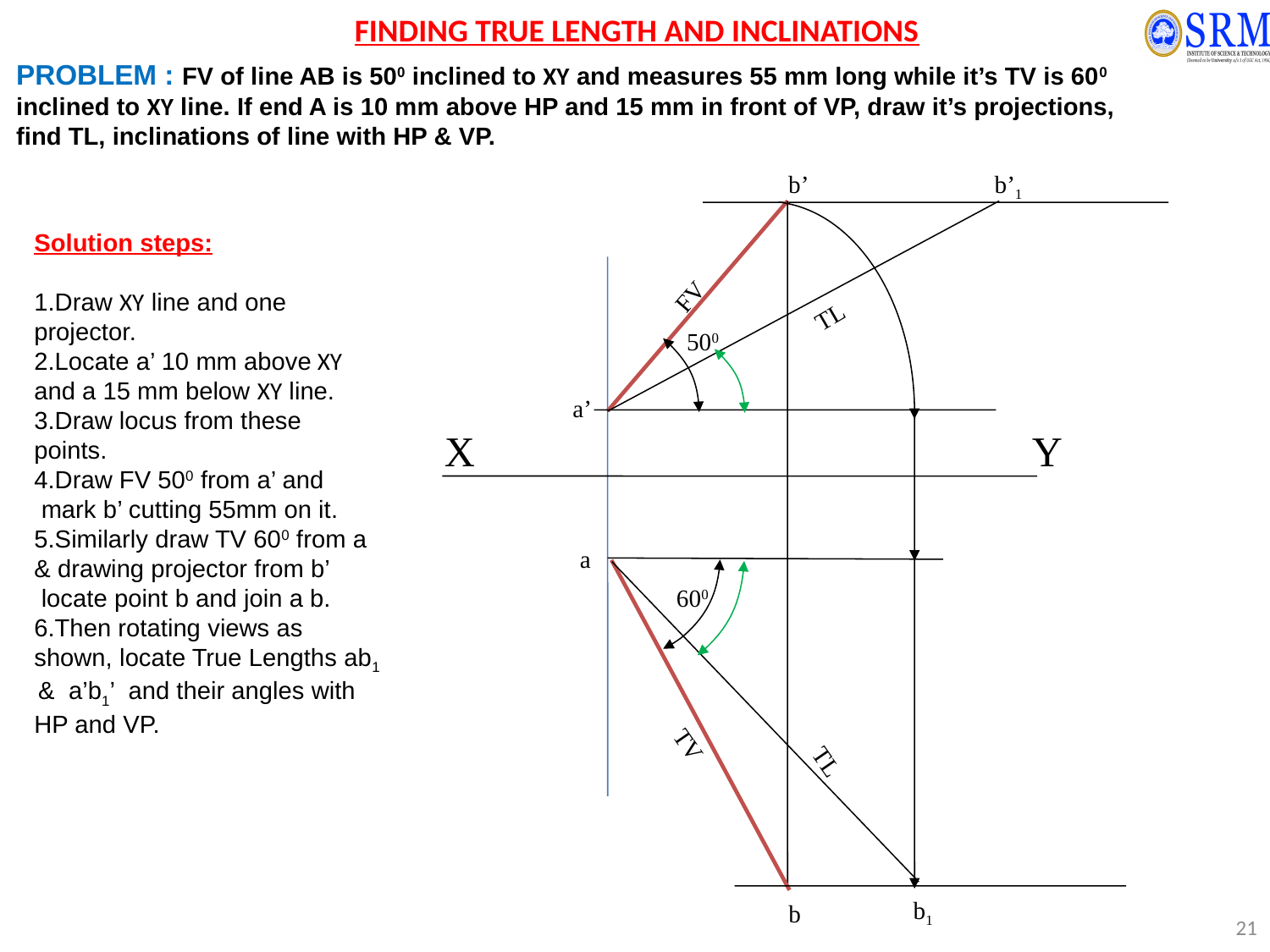

FINDING TRUE LENGTH AND INCLINATIONS
PROBLEM : FV of line AB is 500 inclined to XY and measures 55 mm long while it’s TV is 600 inclined to XY line. If end A is 10 mm above HP and 15 mm in front of VP, draw it’s projections, find TL, inclinations of line with HP & VP.
b’1
b’

Solution steps:

1.Draw XY line and one projector.
2.Locate a’ 10 mm above XY and a 15 mm below XY line.
3.Draw locus from these points.
4.Draw FV 500 from a’ and
 mark b’ cutting 55mm on it.
5.Similarly draw TV 600 from a & drawing projector from b’
 locate point b and join a b.
6.Then rotating views as shown, locate True Lengths ab1  &  a’b1’  and their angles with HP and VP.

FV
TL
500

a’

Y
X

a

600

TV
TL

b1
b
21